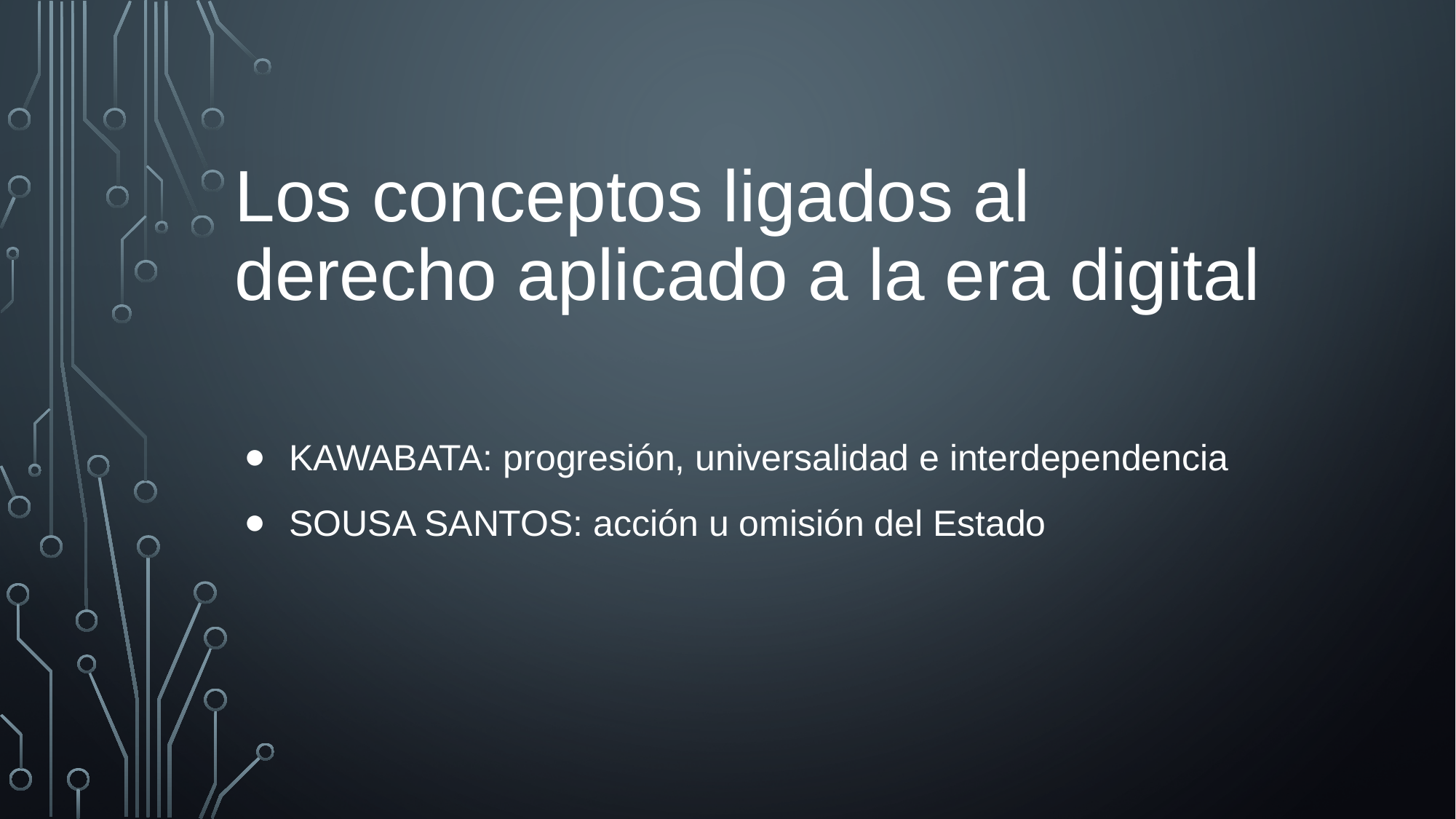

# Los conceptos ligados al derecho aplicado a la era digital
KAWABATA: progresión, universalidad e interdependencia
SOUSA SANTOS: acción u omisión del Estado